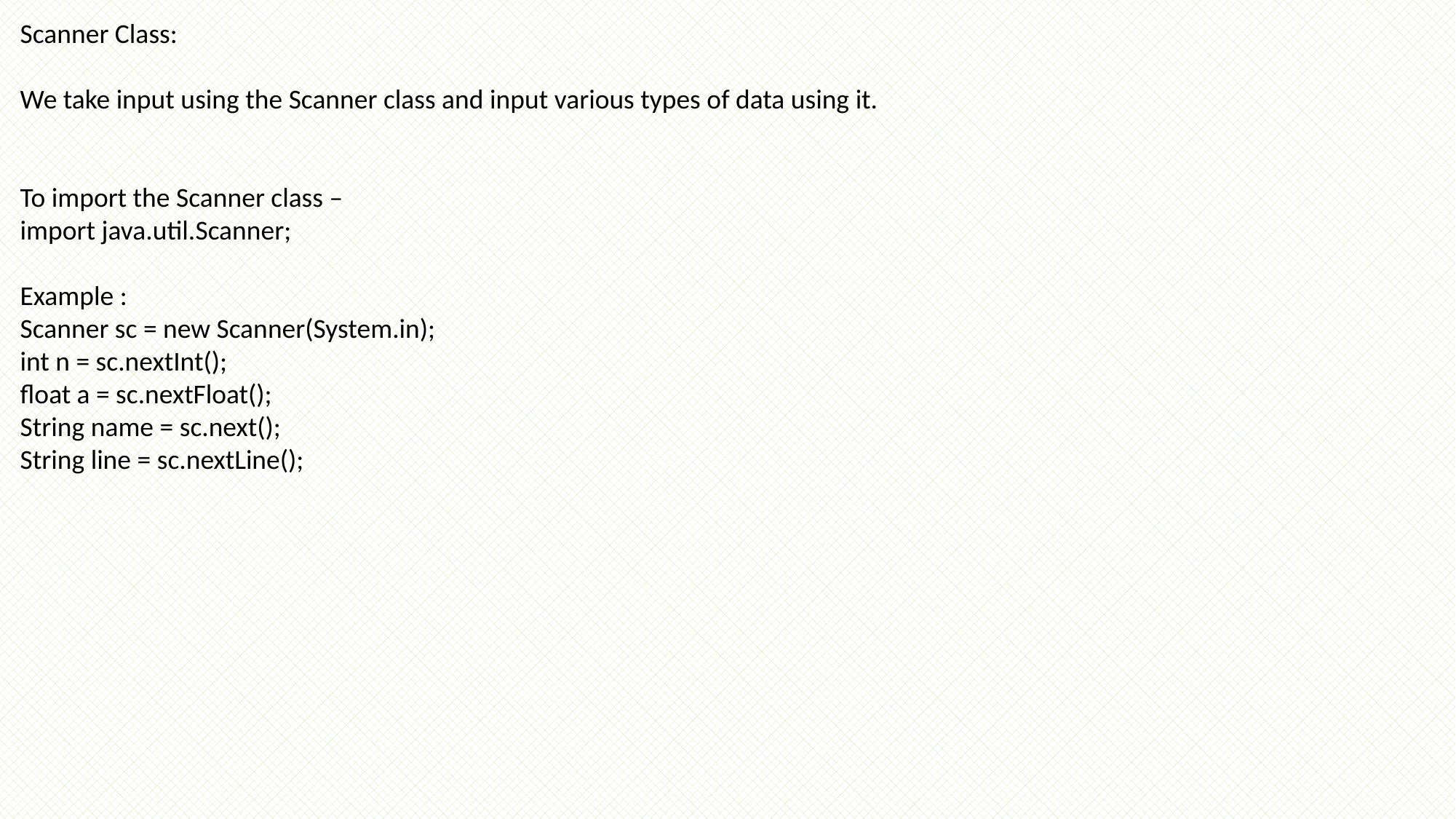

Scanner Class:

We take input using the Scanner class and input various types of data using it.

To import the Scanner class –
import java.util.Scanner;

Example :
Scanner sc = new Scanner(System.in);
int n = sc.nextInt();
float a = sc.nextFloat();
String name = sc.next();
String line = sc.nextLine();